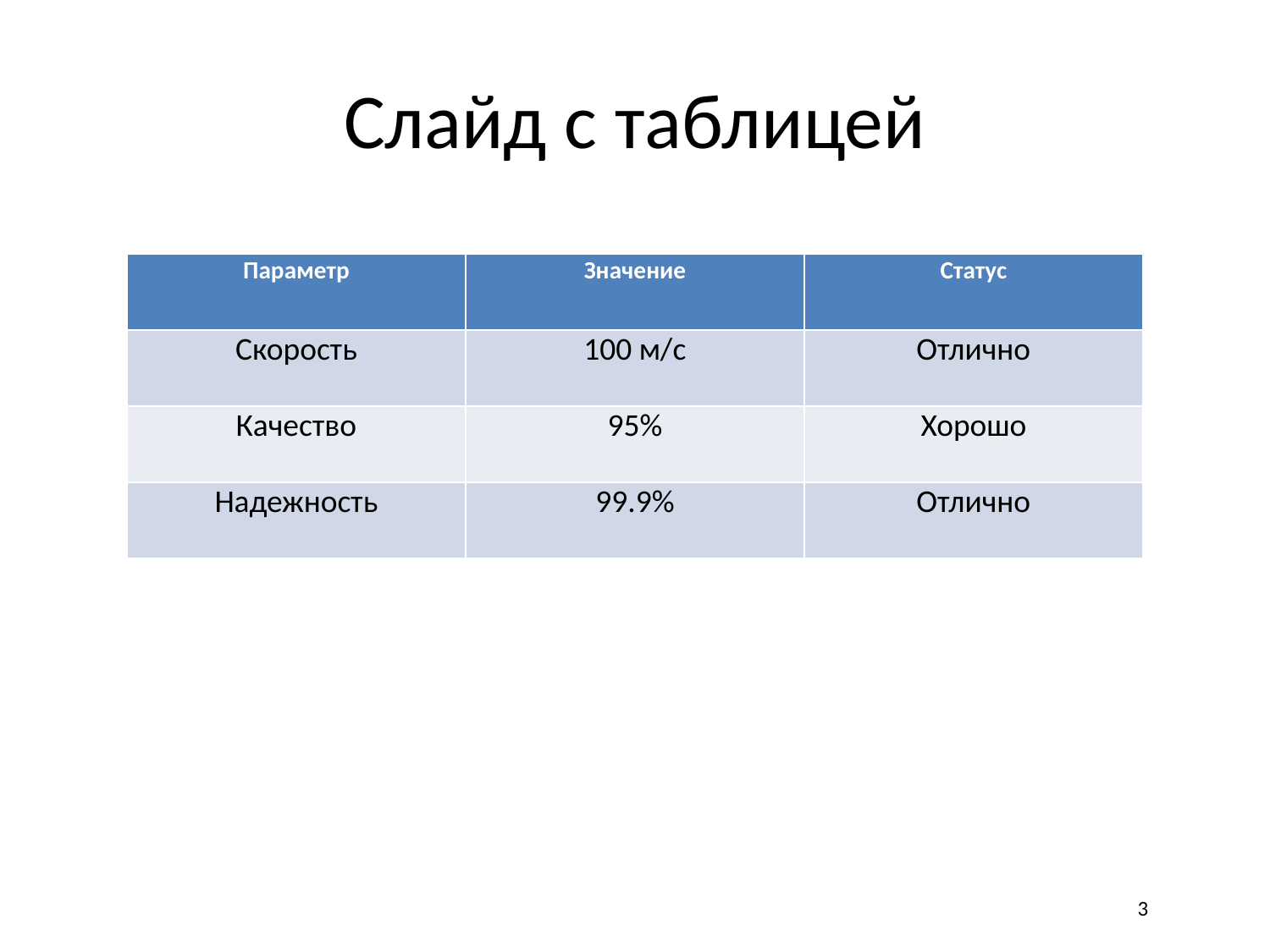

# Слайд с таблицей

| Параметр | Значение | Статус |
| --- | --- | --- |
| Скорость | 100 м/с | Отлично |
| Качество | 95% | Хорошо |
| Надежность | 99.9% | Отлично |
3